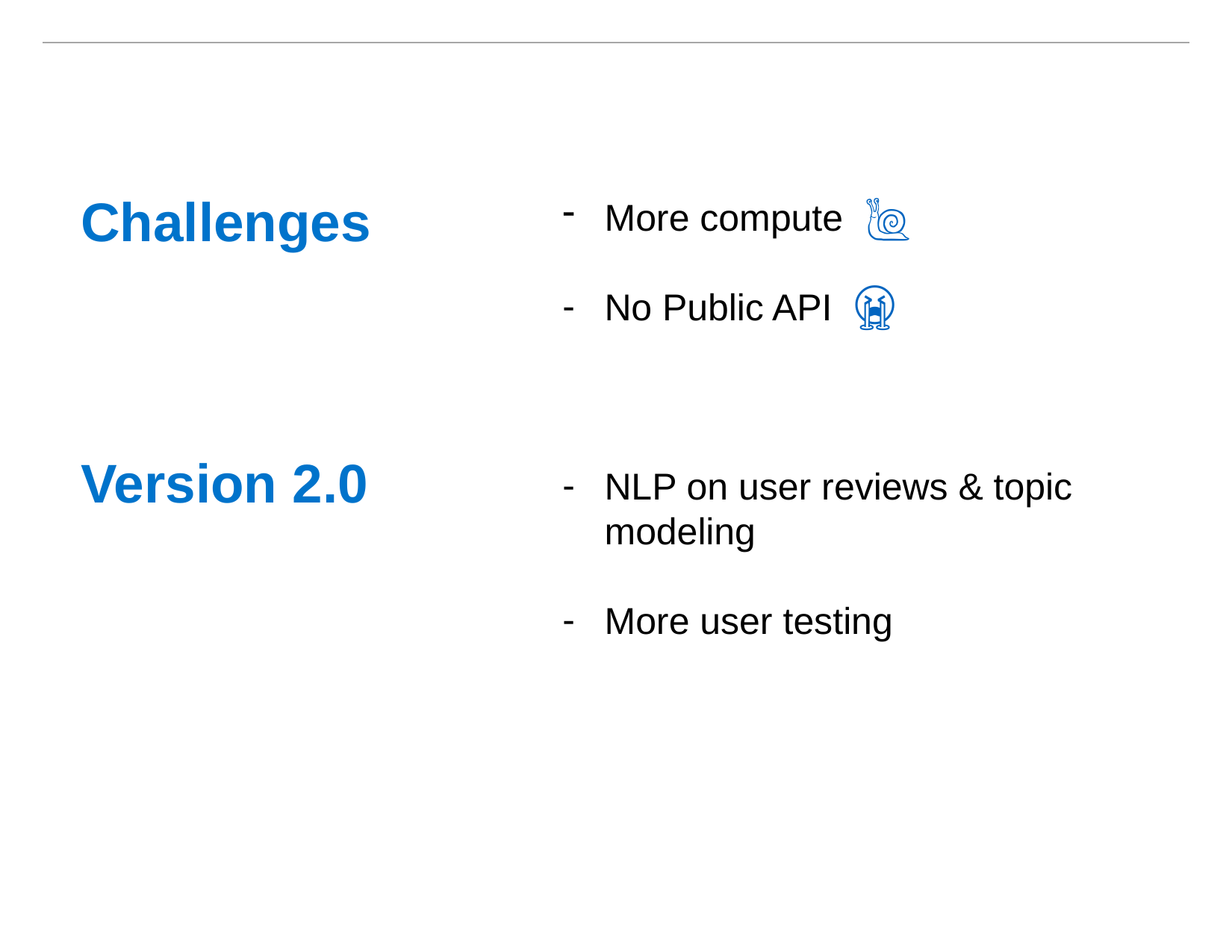

Challenges

Version 2.0

🐌
More compute

No Public API

NLP on user reviews & topic modeling

More user testing
😭